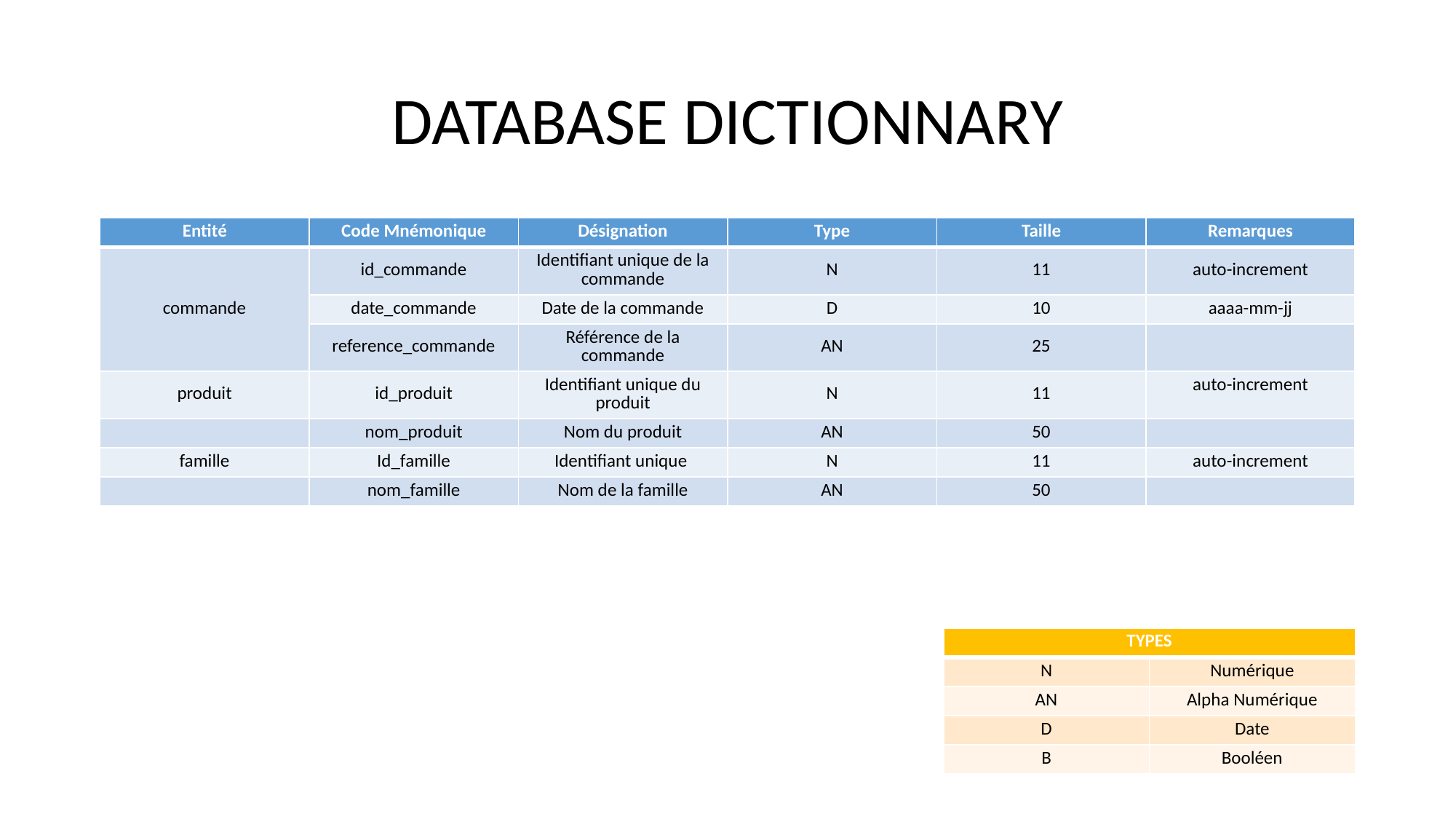

# DATABASE DICTIONNARY
| Entité | Code Mnémonique | Désignation | Type | Taille | Remarques |
| --- | --- | --- | --- | --- | --- |
| commande | id\_commande | Identifiant unique de la commande | N | 11 | auto-increment |
|  | date\_commande | Date de la commande | D | 10 | aaaa-mm-jj |
|  | reference\_commande | Référence de la commande | AN | 25 |  |
| produit | id\_produit | Identifiant unique du produit | N | 11 | auto-increment |
|  | nom\_produit | Nom du produit | AN | 50 |  |
| famille | Id\_famille | Identifiant unique | N | 11 | auto-increment |
|  | nom\_famille | Nom de la famille | AN | 50 |  |
| TYPES |  |
| --- | --- |
| N | Numérique |
| AN | Alpha Numérique |
| D | Date |
| B | Booléen |